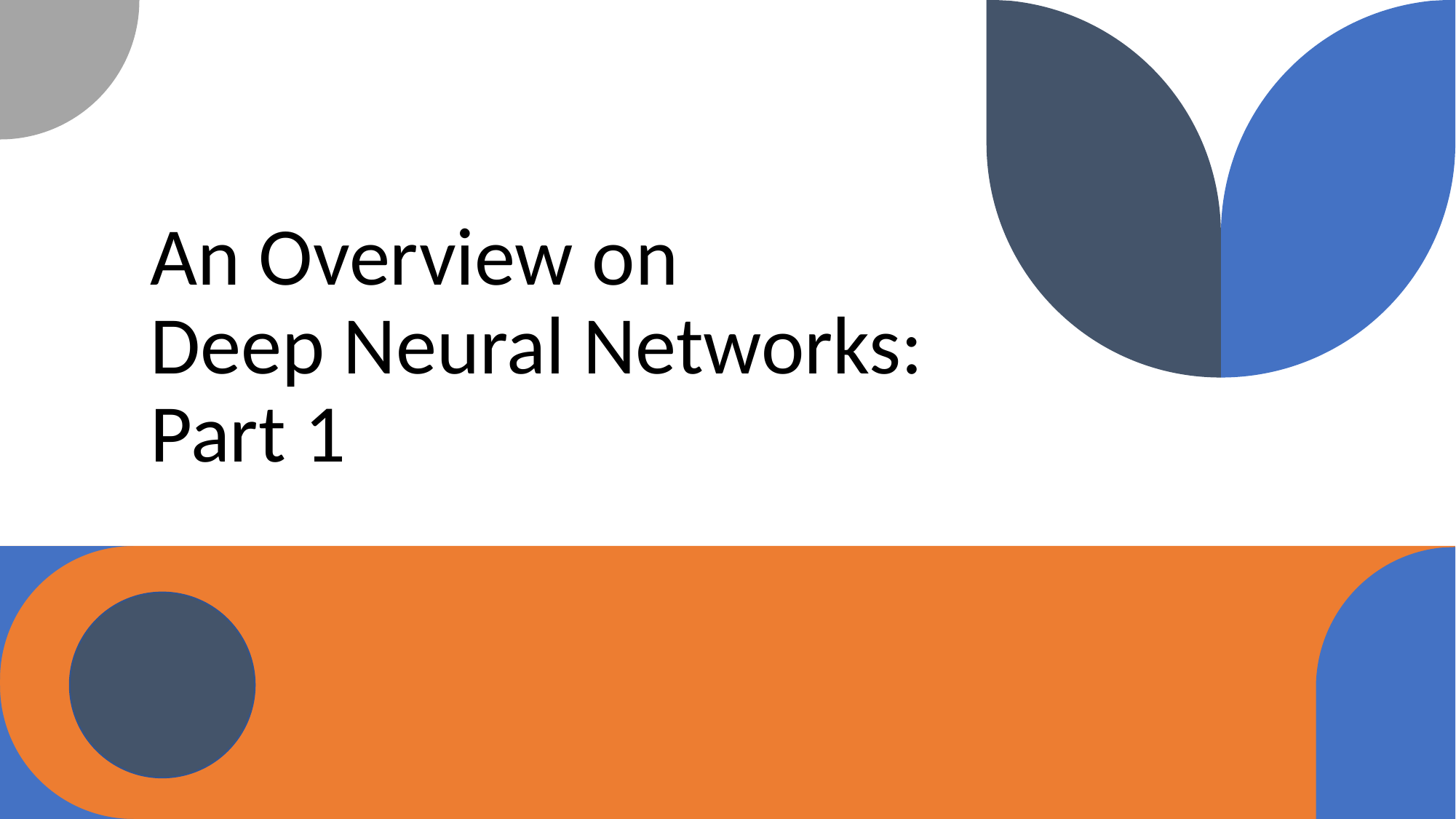

# An Overview on Deep Neural Networks: Part 1